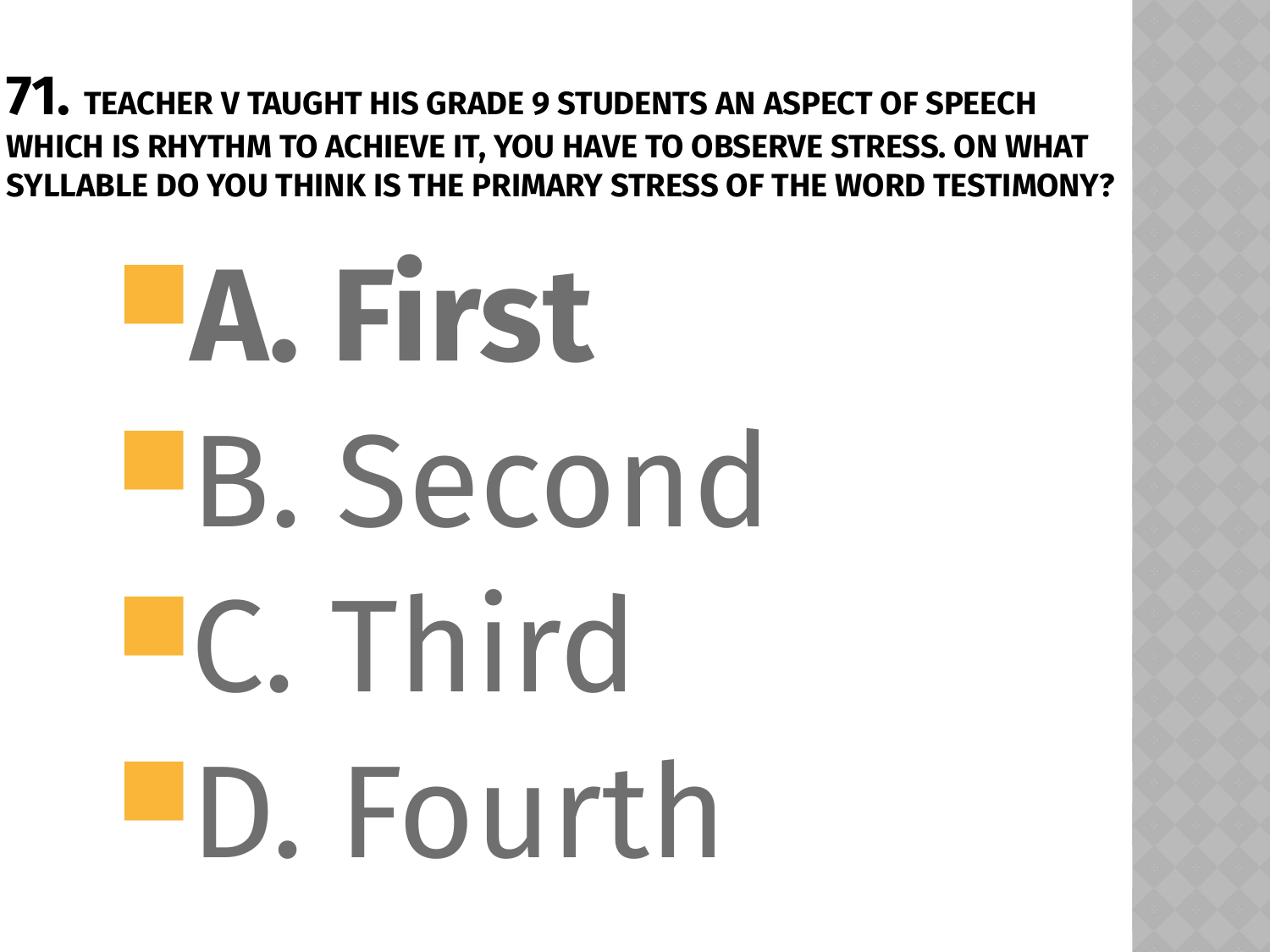

# 71. Teacher V taught his Grade 9 students an aspect of speech which is rhythm to achieve it, you have to observe stress. On what syllable do you think is the primary stress of the word TESTIMONY?
A. First
B. Second
C. Third
D. Fourth